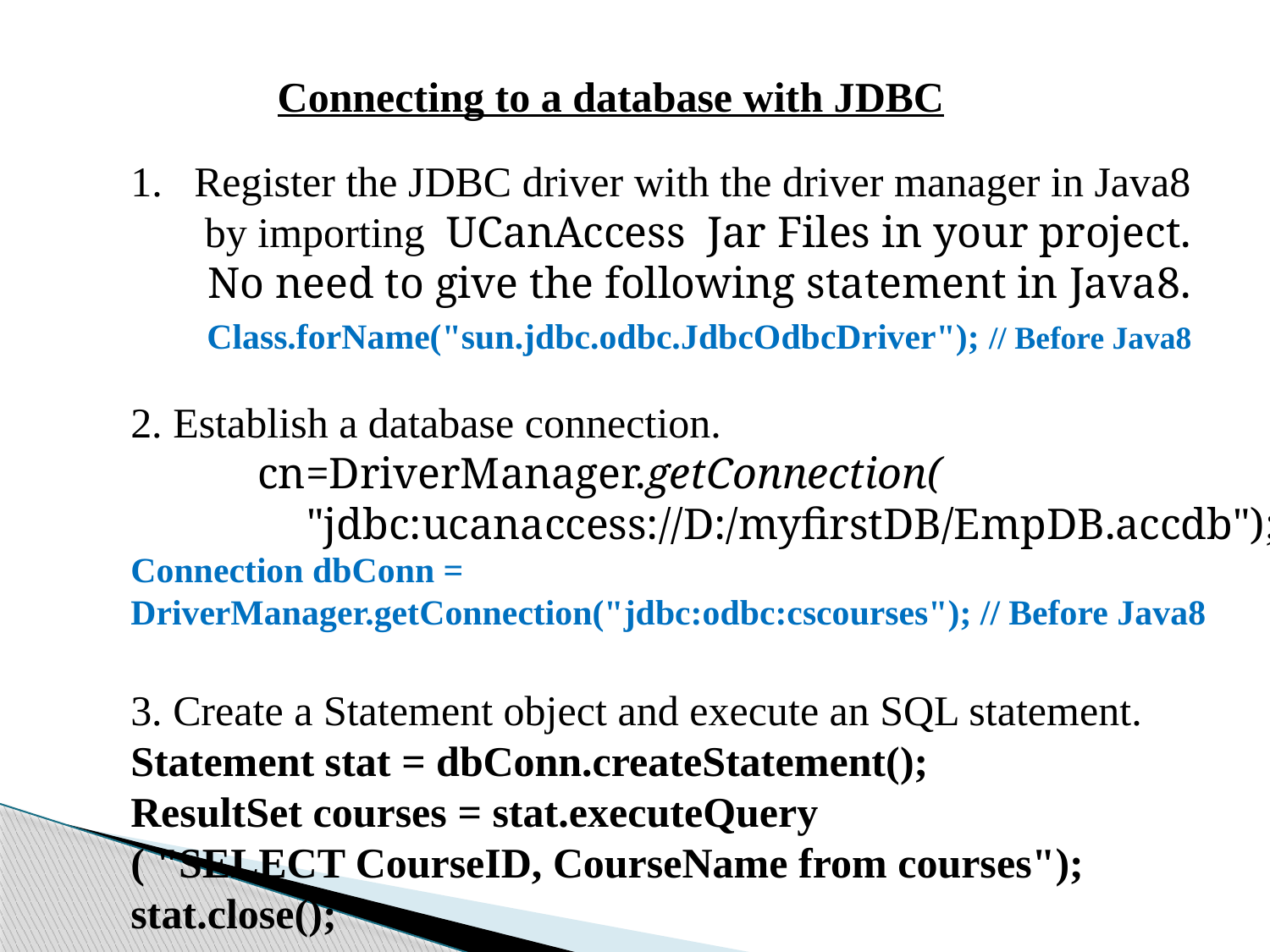

Connecting to a database with JDBC
Register the JDBC driver with the driver manager in Java8
       by importing  UCanAccess  Jar Files in your project.
       No need to give the following statement in Java8.
       Class.forName("sun.jdbc.odbc.JdbcOdbcDriver"); // Before Java8

2. Establish a database connection.
	cn=DriverManager.getConnection(
                "jdbc:ucanaccess://D:/myfirstDB/EmpDB.accdb");
Connection dbConn =
DriverManager.getConnection("jdbc:odbc:cscourses"); // Before Java8

3. Create a Statement object and execute an SQL statement.
Statement stat = dbConn.createStatement();
ResultSet courses = stat.executeQuery
( "SELECT CourseID, CourseName from courses");
stat.close();